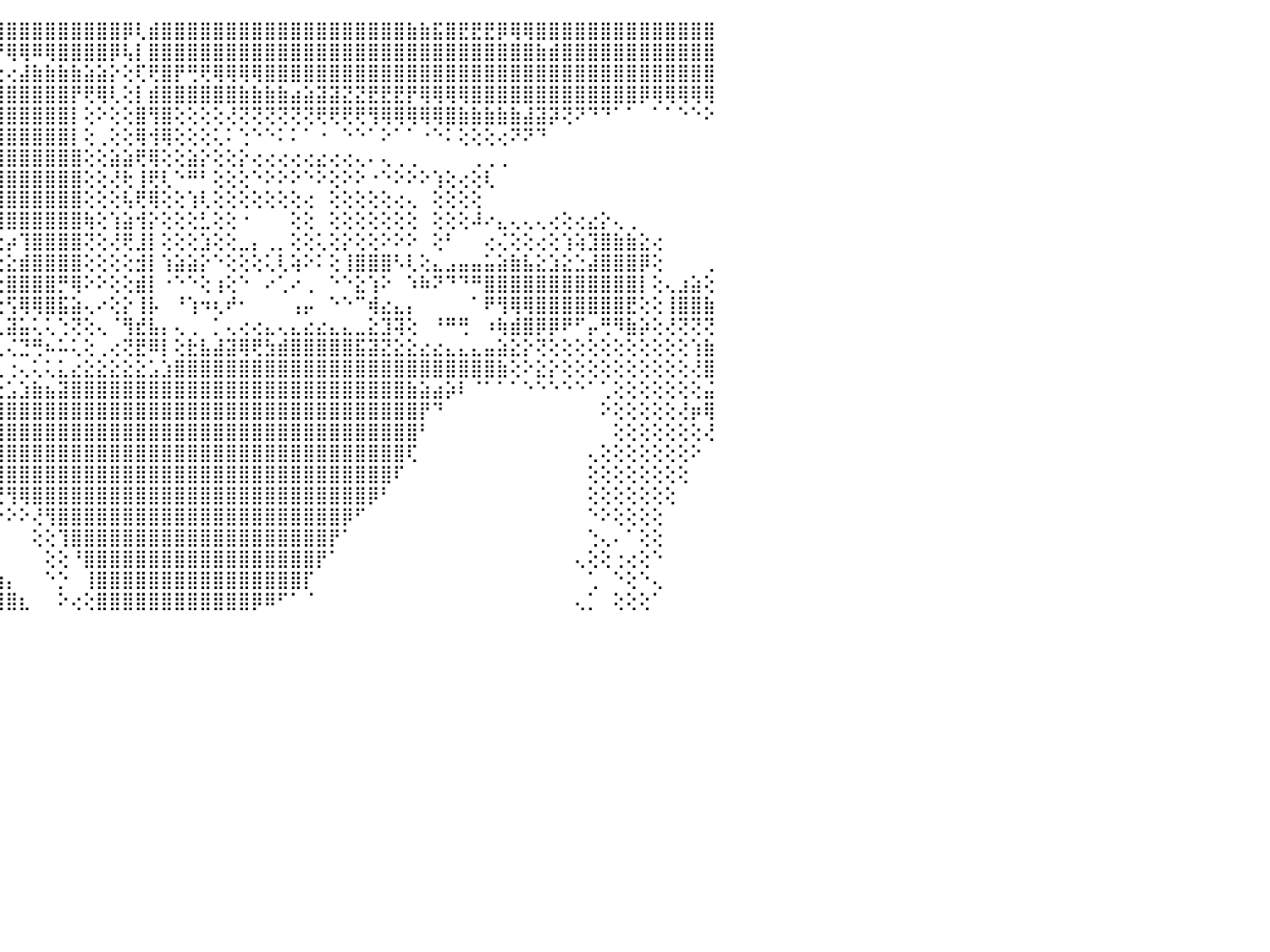

⢔⢔⢔⢔⢕⢱⣧⣵⣷⣷⣷⣵⣕⢸⢿⢏⡕⣿⣧⢸⣿⣿⡕⢕⢸⣧⢕⣿⣿⢗⢞⣧⣵⣷⣿⣿⣿⣿⣿⣿⣿⣿⣿⣿⣿⣿⣿⣿⣿⣿⣿⣿⣿⣿⡿⢇⣾⣿⣿⣿⣿⣿⣿⣿⣿⣿⣿⣿⣿⣿⣿⣿⣿⣿⣿⣿⣷⣷⣯⣿⣟⣟⣟⡿⢿⢿⣿⣿⣿⣿⣿⣿⣿⣿⣿⣿⣿⣿⣿⣿⠀
⢕⢕⢕⢕⣱⣾⣿⣿⣿⣿⢿⢿⢿⣧⡕⢸⣷⣿⢟⢻⣿⣿⣇⣕⣼⣟⣏⣿⣿⣿⣿⣿⣿⣿⣿⣿⣿⣿⣿⣿⣿⣿⡿⢿⡟⢿⢿⠿⢿⣿⣿⣿⣿⡿⢧⡇⣿⣿⣿⣿⣿⣿⣿⣿⣿⣿⣿⣿⣿⣿⣿⣿⣿⣿⣿⣿⣿⣿⣿⣿⣿⣿⣿⣿⣿⣿⣷⣾⣿⣿⣿⣿⣿⣿⣿⣿⣿⣿⣿⣿⠀
⢕⢕⢕⢕⢟⠿⣿⣿⣟⡗⢕⠗⣇⢸⣷⣾⡕⢸⣷⣕⢟⢏⣸⣵⣾⣿⣿⣿⣿⣿⣿⣿⣿⣿⣿⣿⣿⣿⡻⢏⠕⢂⢙⢅⢕⢔⣼⣷⣷⣷⣷⣵⣵⡕⢕⢏⢟⣿⡟⢛⢟⢿⢿⢿⢿⣿⣿⣿⣿⣿⣿⣿⣿⣿⣿⣿⣿⣿⣿⣿⣿⣿⣿⣿⣿⣿⣿⣿⣿⣿⣿⣿⣿⣿⣿⣿⣿⣿⣿⣿⠀
⣕⣕⡕⣿⣿⣿⣿⣿⣿⣷⣧⣵⣸⢸⣿⡕⣿⣾⣯⣷⣼⣿⣿⣿⣿⣿⣿⣿⣿⣿⢿⢟⢟⠝⢟⢘⢝⢅⢔⢕⢕⠕⢕⢰⣽⣿⣿⣿⣿⣿⡟⢟⢿⢇⢕⡇⣾⣿⣿⣿⣿⣿⣿⣷⣷⣷⣷⣴⣵⣽⣽⣝⣝⣟⣟⣟⡟⢿⢿⢿⢿⣿⣿⣿⣿⣿⣿⣿⣿⣿⣿⣿⣿⣿⡿⢿⢿⢿⢿⢿⠀
⣿⣿⣿⣿⣿⣿⣿⣿⣿⣿⣿⣿⣿⣞⢷⣿⣿⣿⣿⣿⣿⣿⣿⣿⣿⢿⢿⠟⢋⢝⢅⢕⢕⢕⢕⢕⢕⢕⢕⢑⠑⠁⠀⠁⢿⣿⣿⣿⣿⣿⡇⢕⠕⢕⢕⣿⢻⣿⢕⢕⢕⢕⢜⢝⢝⢝⢝⢝⢝⢟⢟⢟⢟⢻⢿⢿⢿⢿⢿⣿⣷⣷⣷⣷⣷⣼⣽⡽⢝⠝⠙⠙⠁⠁⠀⠁⠁⠑⠑⠕⠀
⣿⣿⣿⣿⣿⣿⣿⣿⣿⣿⣿⣿⣿⡏⢾⣿⢟⢻⢿⢟⠟⢝⢙⢕⢕⢔⢕⢕⢕⢕⢕⠑⢕⢕⢕⢕⢕⢕⢕⢕⢕⠀⠀⠀⢸⣿⣿⣿⣿⣿⡇⢕⢀⢕⢕⢿⢺⢿⢕⢕⢕⢅⠅⢑⠑⠑⠅⠅⠁⠐⠀⠑⠑⠁⠕⠁⠁⠐⠑⠅⢕⢕⢕⢔⠝⠝⠙⠀⠀⠀⠀⠀⠀⠀⠀⠀⠀⠀⠀⠀⠀
⢿⢿⣿⣿⣿⣿⣿⣿⣿⡇⢕⢝⢿⣿⣧⣵⡕⢕⢔⢕⠕⠕⢕⢕⢕⢕⢕⢕⠕⢕⢕⢕⠕⠑⠀⠀⠀⠀⠀⢄⠀⠀⠀⢀⣸⣿⣿⣿⣿⣿⣿⢕⢕⣵⣵⢟⢿⢕⢕⣵⡕⢕⢕⡕⢔⢔⢔⢔⢔⣔⢔⢔⢄⠄⢄⢀⢀⠀⠀⠀⠀⢀⢀⢀⠀⠀⠀⠀⠀⠀⠀⠀⠀⠀⠀⠀⠀⠀⠀⠀⠀
⣱⣼⣿⣿⣿⣿⡿⢿⢝⢕⢕⢕⢜⢏⢝⣟⢝⢕⢕⢕⢄⢀⠁⠀⠀⠀⠀⢕⢸⣿⣷⣕⢔⢀⢄⢀⢔⢔⢄⢕⢔⢔⢔⢸⣿⣿⣿⣿⣿⣿⣿⢕⢕⢜⢗⢸⢟⢇⠑⠛⠃⢕⢕⢕⠑⠕⠕⠕⠑⠕⢕⠕⠕⠐⠑⠕⠕⠕⢱⢕⢔⢕⢇⠀⠀⠀⠀⠀⠀⠀⠀⠀⠀⠀⠀⠀⠀⠀⠀⠀⠀
⣿⣿⢟⢟⢝⢕⢕⢕⢕⢕⢕⢕⢕⢕⢕⢕⢝⢕⢣⢕⢕⢕⣄⢄⢔⢕⢾⠕⠻⣿⣿⣿⢕⢑⢁⢁⢡⣬⣥⡅⢕⢕⢕⠔⢼⣿⣿⣿⣿⣿⣿⢕⢕⢕⢧⢟⢿⢕⢕⢱⢇⢕⢕⢕⢕⢕⢕⢕⢔⠀⢕⢕⢕⢕⢕⢔⢄⠀⢕⢕⢕⢕⠀⠀⠀⠀⠀⠀⠀⠀⠀⠀⠀⠀⠀⠀⠀⠀⠀⠀⠀
⣿⣯⢕⢕⢕⢕⢕⢕⢕⢕⢕⢕⠕⡕⢕⢱⡧⢕⢕⢕⢕⢕⢍⢕⢔⢕⢕⠀⢕⢻⢿⢟⢕⢕⢕⢕⢸⣿⣿⡇⢕⢕⢕⠁⢻⣿⣿⣿⣿⣿⣿⢷⢕⢱⣵⢺⡕⢕⢕⢕⣃⢕⢕⠐⠀⠀⠀⢕⢕⠀⢕⢕⢕⢕⢕⢕⢕⠀⢕⢕⢕⠼⠔⣄⢄⢄⢄⢔⢕⢔⣔⡕⢄⢀⠀⠀⠀⠀⠀⠀⠀
⣿⣿⢕⢕⢕⢕⢕⢕⢕⢕⢕⢕⢕⢕⢕⣾⣷⣧⡕⢕⢕⣕⡕⣕⣕⣕⢕⠀⢕⢸⣿⡿⡕⠀⢕⢕⢸⢟⢇⢇⢕⢕⢕⠀⢔⡴⢹⣿⣿⣿⣿⢝⢕⢜⢟⣸⡇⢕⢕⢕⣱⢕⢕⣀⡄⢀⡀⢕⢕⢅⢕⡕⢕⢕⠕⠕⠕⠀⢕⠃⠀⠀⢔⢌⢕⢕⢔⢕⢱⢵⣹⣿⣷⣷⣕⢔⠀⠀⠀⠀⠀
⣿⣿⣇⢕⢕⢕⢕⢕⢕⢕⢕⢝⢝⢕⢔⢔⢄⢕⢝⢝⢝⣝⣿⡝⢍⠉⠉⠉⠉⠕⣜⢪⢕⢅⢕⢕⢅⢄⢅⢅⢕⢕⢕⢀⢔⣕⣾⣿⣿⣿⣿⢕⢕⢕⢕⣺⡇⢱⣵⣵⡕⠑⢕⢕⢕⢅⢇⢵⠕⠅⢕⢸⣿⣿⣿⠣⢇⢕⣄⣠⣤⣤⣥⣵⣷⣧⣕⣱⣕⣑⣼⣿⣿⣿⡿⢕⠀⠀⠀⢀⠀
⣿⣿⢇⢕⢕⢕⢕⢕⣱⠓⢑⢕⢜⢕⢰⣾⣵⣷⣷⣷⣾⣿⣝⣟⣝⣶⣦⣴⣶⣔⣜⡕⢕⢁⢰⣶⡆⢕⢕⢕⠑⢕⠁⠀⢐⣿⣿⣿⣿⡛⢿⠕⠕⢕⢕⣾⡇⠐⠑⠑⢕⢰⢕⠑⠀⠔⢁⠔⢀⠀⠑⠑⣕⢱⠕⠀⠱⠷⠝⠙⠙⠛⣿⣿⣿⣿⣿⣿⣿⣿⣿⣿⣿⣿⡇⢕⢄⣰⣵⢕⠀
⣿⢇⢕⢕⢕⢕⢕⢕⢅⠕⠔⢕⠝⠇⠁⢻⣿⣿⣿⠙⢻⣿⣿⣿⣿⣿⣿⣿⣿⣿⣿⡇⢕⠘⢸⠝⢧⡗⠆⢠⠄⢀⠀⠁⢕⢫⢿⢿⣿⣯⣵⢄⠔⢕⡕⢸⡧⠀⠘⢱⠲⢆⠞⠂⠀⠀⠀⢠⡤⠀⠑⠑⠉⢾⣔⣄⡄⠀⠀⠀⠀⠁⠟⢻⢿⢿⣿⣿⣿⣿⣿⣿⣿⣟⢕⢕⢸⣿⣿⣷⠀
⣿⣵⣵⣕⣕⣵⣵⣅⢕⢄⡐⢑⢀⢐⠀⠀⢐⢙⠉⠀⠈⠉⠉⠭⠍⠍⠍⠍⠍⠅⠁⢕⢕⢄⢄⢄⢌⢅⠀⠀⢀⠠⠀⠀⣅⣽⣥⢅⢅⢑⢝⢕⢄⠈⢻⣞⣧⡄⢄⢀⠀⡁⢄⢔⢔⣄⢄⣄⣔⣔⣄⣄⣀⣕⣹⢽⢕⠀⠘⠛⢛⠀⠰⢷⣾⣿⡿⡿⠟⠋⡤⢛⠻⣷⡵⢕⢜⢝⢝⢝⠀
⠙⠿⣿⣿⣿⣿⣿⣿⡷⢕⢜⢝⣿⣧⣕⢔⣄⢄⡄⢀⢀⢀⠀⢀⢀⢀⢀⢀⢀⢀⢀⣗⣷⣷⣷⣷⣵⣵⣵⣷⣷⡶⢷⢧⢇⢌⣙⢛⠦⠥⢅⢕⢀⢔⢝⣟⠿⡇⢕⣗⣧⣼⣽⢿⢟⣳⣾⣿⣿⣿⣿⣿⣯⣽⣝⣕⣕⣔⣔⣄⣄⣄⣤⣵⣕⡕⢝⢕⢕⢕⢕⢕⢕⢕⢕⢕⢕⢕⢱⣷⠀
⠀⠀⠈⠛⢿⣿⣿⣿⣧⢀⢕⢜⣿⣿⣿⣿⣿⣿⣷⣵⣵⣵⣵⣵⣵⣵⣷⣷⣷⣷⣷⣾⣿⣿⣿⣿⣿⣿⣿⣿⣿⣿⡿⢿⢇⢐⢄⢅⢅⣅⣔⣕⣕⣕⣕⣕⣡⣱⣿⣿⣿⣿⣿⣿⣿⣿⣿⣿⣿⣿⣿⣿⣿⣿⣿⣿⣿⣿⣿⣿⣿⣿⣿⣷⢕⠕⣕⡕⢕⢕⢕⢕⢕⢕⢕⢕⢕⢕⢜⣿⠀
⠀⠀⠀⠀⠀⠈⠙⠛⠋⠕⢕⢕⣿⣿⣿⣿⣿⣿⣿⣿⣿⣿⣿⣿⣿⣿⣿⣿⣿⣿⣿⣿⣿⣿⣿⣿⣿⣿⣿⣿⣿⣽⣵⣇⣕⣡⣱⣷⣦⣽⣿⣿⣿⣿⣿⣿⣿⣿⣿⣿⣿⣿⣿⣿⣿⣿⣿⣿⣿⣿⣿⣿⣿⣿⣿⣿⣷⣵⣴⡵⠇⠈⠁⠁⠁⠑⠑⠑⠑⠑⠁⢁⢕⢕⢕⢕⢕⢕⢕⣬⠀
⠀⠀⠀⠀⠀⠀⠀⠀⠀⠀⢕⢕⣿⣿⣿⣿⣿⣿⣿⣿⣻⣟⣟⣻⣽⣿⣿⣿⣿⣿⣿⣿⣿⣿⣿⣿⣿⣿⣿⣿⣿⣿⣿⣿⣿⣿⣿⣿⣿⣿⣿⣿⣿⣿⣿⣿⣿⣿⣿⣿⣿⣿⣿⣿⣿⣿⣿⣿⣿⣿⣿⣿⣿⣿⣿⣿⣿⡟⠙⠀⠀⠀⠀⠀⠀⠀⠀⠀⠀⠀⠀⠕⢕⢕⢕⢕⢕⢜⡶⢿⠀
⠀⠀⠀⠀⠀⠀⠀⠀⠀⠀⠁⠕⢹⣿⣿⣿⣿⣿⣿⣿⣿⣿⣿⣿⣿⣿⣿⣿⣿⣿⣿⣿⣿⣿⣿⣿⣿⣿⣿⣿⣿⣿⣿⣿⣿⣿⣿⣿⣿⣿⣿⣿⣿⣿⣿⣿⣿⣿⣿⣿⣿⣿⣿⣿⣿⣿⣿⣿⣿⣿⣿⣿⣿⣿⣿⣿⣿⠃⠀⠀⠀⠀⠀⠀⠀⠀⠀⠀⠀⠀⠀⠀⢕⢕⢕⢕⢕⢕⢕⢜⠀
⠀⠀⠀⠀⠀⠀⠀⠀⠀⠀⠀⠀⢕⣿⣿⣿⣿⣿⣿⣿⣿⣿⣿⣿⣿⣿⣿⣿⣿⣿⣿⣿⣿⣿⣿⣿⣿⣿⣿⣿⣿⣿⣿⣿⣿⣿⣿⣿⣿⣿⣿⣿⣿⣿⣿⣿⣿⣿⣿⣿⣿⣿⣿⣿⣿⣿⣿⣿⣿⣿⣿⣿⣿⣿⣿⣿⢏⠀⠀⠀⠀⠀⠀⠀⠀⠀⠀⠀⠀⠀⢄⢕⢕⢕⢕⢕⢕⢕⠕⠀⠀
⠀⠀⠀⠀⠀⠀⠀⠀⠀⠀⠀⠀⠀⢸⣿⣿⣿⣿⣿⣿⣿⣿⣿⣿⣿⣿⣿⣿⣿⣿⣿⣿⣿⣿⣿⣿⣿⣿⣿⣿⣿⣿⣿⣿⣿⣿⣿⣿⣿⣿⣿⣿⣿⣿⣿⣿⣿⣿⣿⣿⣿⣿⣿⣿⣿⣿⣿⣿⣿⣿⣿⣿⣿⣿⣿⠏⠀⠀⠀⠀⠀⠀⠀⠀⠀⠀⠀⠀⠀⠀⢕⢕⢕⢕⢕⢕⢕⢕⠀⠀⠀
⠀⠀⠀⠀⠀⠀⠀⠀⠀⠀⠀⠀⠀⢜⣿⣿⣿⣿⣿⣿⣿⣿⣿⣿⣿⣿⣿⣿⣿⣿⣿⣿⣿⣿⣿⣿⣿⣿⣿⣿⣿⣿⣿⣿⢟⢻⢿⣿⣿⣿⣿⣿⣿⣿⣿⣿⣿⣿⣿⣿⣿⣿⣿⣿⣿⣿⣿⣿⣿⣿⣿⣿⣿⡿⠃⠀⠀⠀⠀⠀⠀⠀⠀⠀⠀⠀⠀⠀⠀⠀⢕⢕⢕⢕⢕⢕⢕⠀⠀⠀⠀
⠀⠀⠀⠀⠀⠀⠀⠀⠀⠀⠀⠀⠀⠀⣿⣿⣿⣿⣿⣿⣿⣿⣿⣿⣿⣿⣿⣿⣿⣿⣿⣿⣿⣿⣿⣿⣿⣿⣿⣿⣿⣿⣿⡇⠑⠕⠕⢜⢻⣿⣿⣿⣿⣿⣿⣿⣿⣿⣿⣿⣿⣿⣿⣿⣿⣿⣿⣿⣿⣿⣿⡿⠋⠀⠀⠀⠀⠀⠀⠀⠀⠀⠀⠀⠀⠀⠀⠀⠀⠀⠑⠕⢕⢕⢕⢕⠀⠀⠀⠀⠀
⠀⠀⠀⠀⠀⠀⠀⠀⠀⠀⠀⠀⠀⠀⢸⣿⣿⣿⣿⣿⣿⣿⣿⣿⣿⣿⣿⣿⣿⣿⣿⣿⣿⣿⣿⣿⣿⣿⣿⣿⣿⣿⣿⣇⠄⠀⠀⢕⢕⢹⣿⣿⣿⣿⣿⣿⣿⣿⣿⣿⣿⣿⣿⣿⣿⣿⣿⣿⣿⣿⡟⠁⠀⠀⠀⠀⠀⠀⠀⠀⠀⠀⠀⠀⠀⠀⠀⠀⠀⠀⢑⢄⠄⠁⢕⢕⠀⠀⠀⠀⠀
⠀⠀⠀⠀⠀⠀⠀⠀⠀⠀⢀⢄⠀⠀⢜⣿⣿⣿⣿⣿⣿⣿⣿⣿⣿⣿⣿⣿⣿⣿⣿⣿⣿⣿⣿⣿⣿⣿⣿⣿⣿⣿⣿⣿⡄⠀⠀⠀⢕⢕⠘⣿⣿⣿⣿⣿⣿⣿⣿⣿⣿⣿⣿⣿⣿⣿⣿⣿⣿⡟⠁⠀⠀⠀⠀⠀⠀⠀⠀⠀⠀⠀⠀⠀⠀⠀⠀⠀⠀⢄⢕⢕⢐⢔⢕⠑⠀⠀⠀⠀⠀
⠀⠀⠀⠀⠀⠀⠀⠀⠀⢔⢕⢕⠀⠀⢕⣿⣿⣿⣿⣿⣿⣿⣿⣿⣿⣿⣿⣿⣿⣿⣿⣿⣿⣿⣿⣿⣿⣿⣿⣿⣿⣿⣿⣿⣷⡄⠀⠀⠑⡑⠀⢸⣿⣿⣿⣿⣿⣿⣿⣿⣿⣿⣿⣿⣿⣿⣿⣿⡏⠀⠀⠀⠀⠀⠀⠀⠀⠀⠀⠀⠀⠀⠀⠀⠀⠀⠀⠀⠀⠀⢁⠀⠑⢕⠑⢄⠀⠀⠀⠀⠀
⠀⠀⠀⠀⠀⠀⠀⢔⢕⢕⢕⠑⠀⠀⠁⣿⣿⣿⣿⣿⣿⣿⣿⣿⣿⣿⣿⣿⣿⣿⣿⣿⣿⣿⣿⣿⣿⣿⣿⣿⣿⣿⣿⣿⣿⣿⣆⠀⠀⠕⢔⢕⣿⣿⣿⣿⣿⣿⣿⣿⣿⣿⣿⣿⡿⠿⠋⠁⠈⠀⠀⠀⠀⠀⠀⠀⠀⠀⠀⠀⠀⠀⠀⠀⠀⠀⠀⠀⠀⢄⡁⠀⢕⢕⢕⠁⠀⠀⠀⠀⠀
⠀⠀⠀⠀⠀⠀⠀⠀⠀⠀⠀⠀⠀⠀⠀⠀⠀⠀⠀⠀⠀⠀⠀⠀⠀⠀⠀⠀⠀⠀⠀⠀⠀⠀⠀⠀⠀⠀⠀⠀⠀⠀⠀⠀⠀⠀⠀⠀⠀⠀⠀⠀⠀⠀⠀⠀⠀⠀⠀⠀⠀⠀⠀⠀⠀⠀⠀⠀⠀⠀⠀⠀⠀⠀⠀⠀⠀⠀⠀⠀⠀⠀⠀⠀⠀⠀⠀⠀⠀⠀⠀⠀⠀⠀⠀⠀⠀⠀⠀⠀⠀